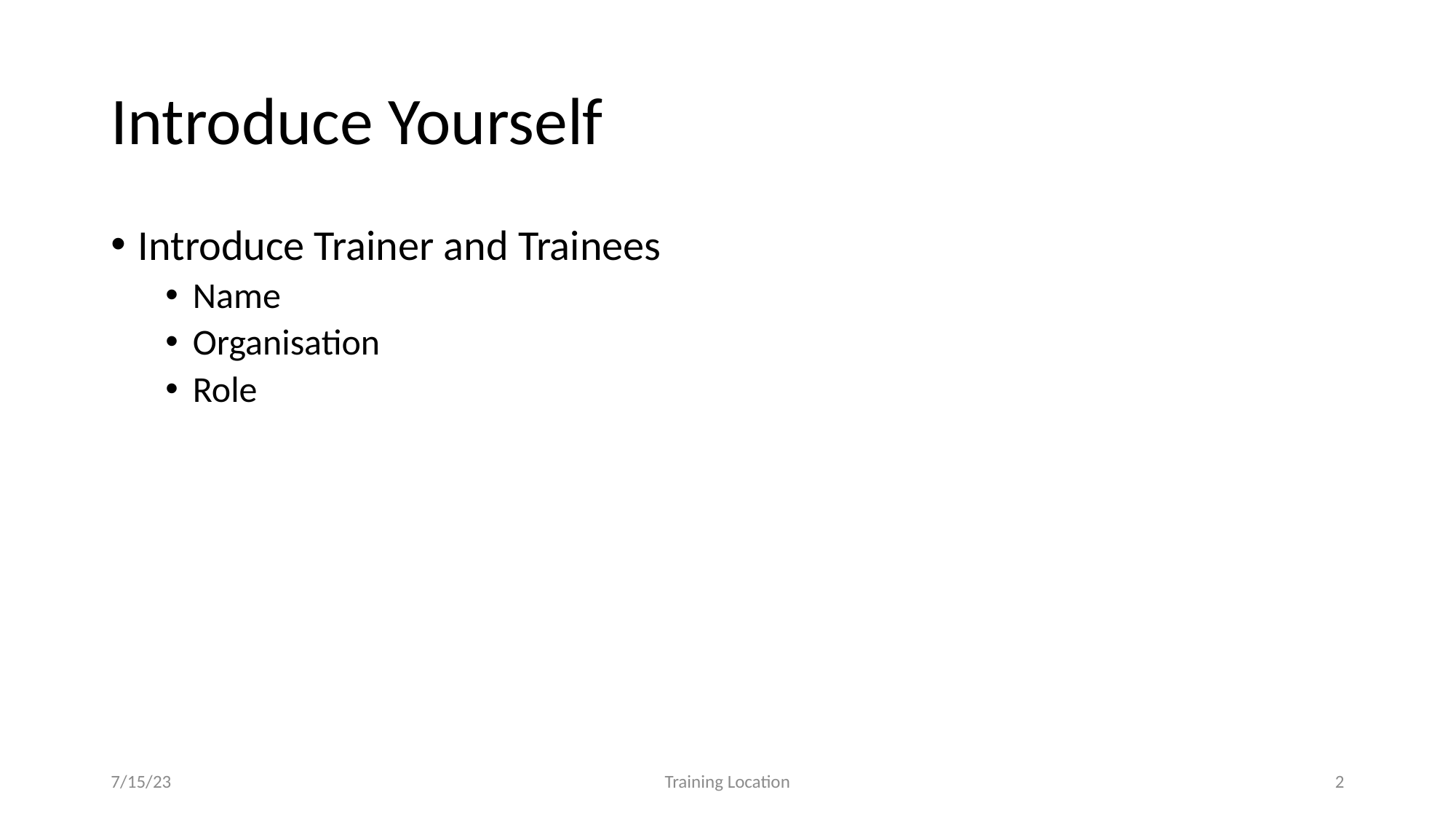

# Introduce Yourself
Introduce Trainer and Trainees
Name
Organisation
Role
7/15/23
Training Location
2